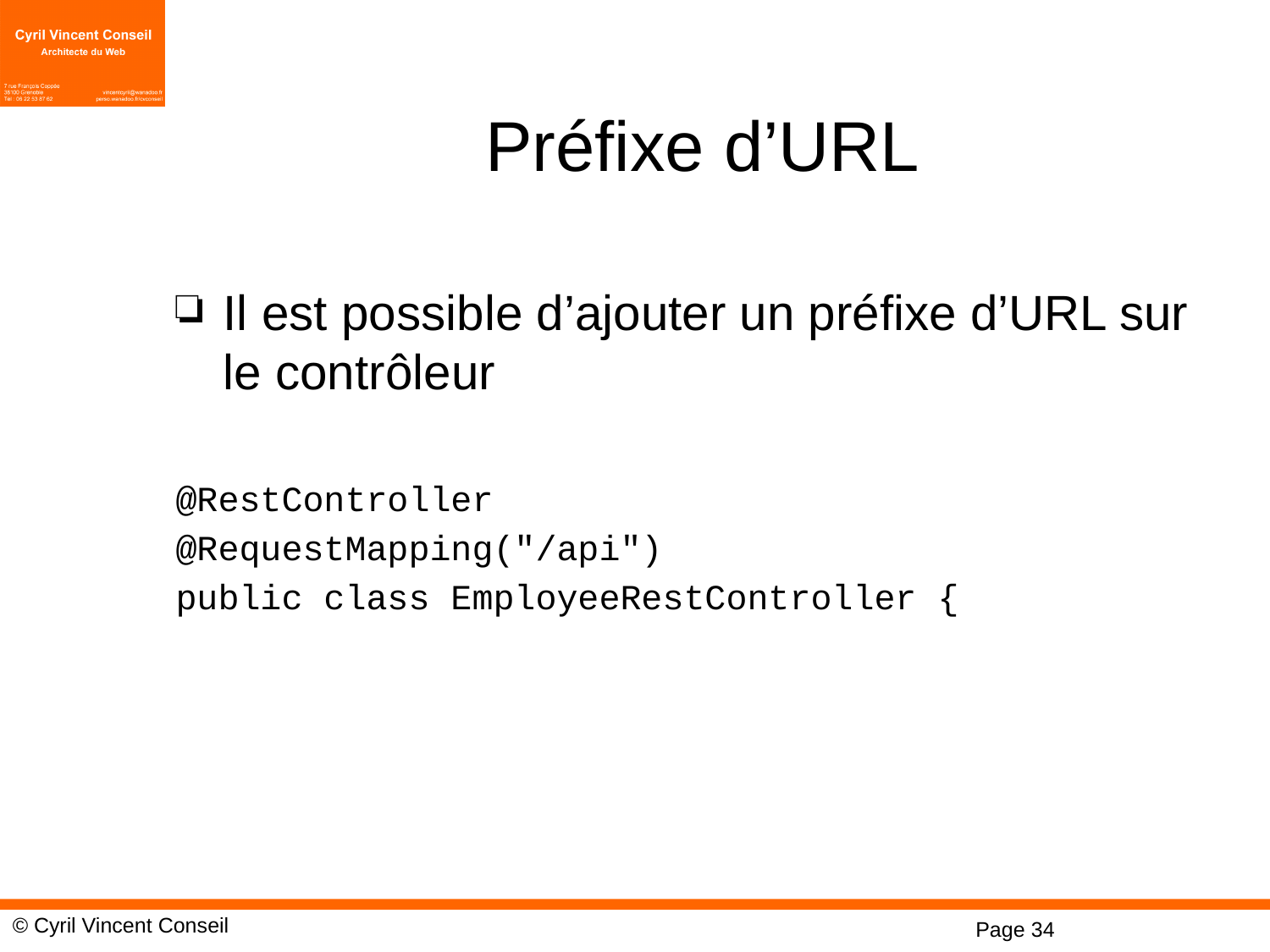

# Préfixe d’URL
Il est possible d’ajouter un préfixe d’URL sur le contrôleur

@RestController
@RequestMapping("/api")
public class EmployeeRestController {